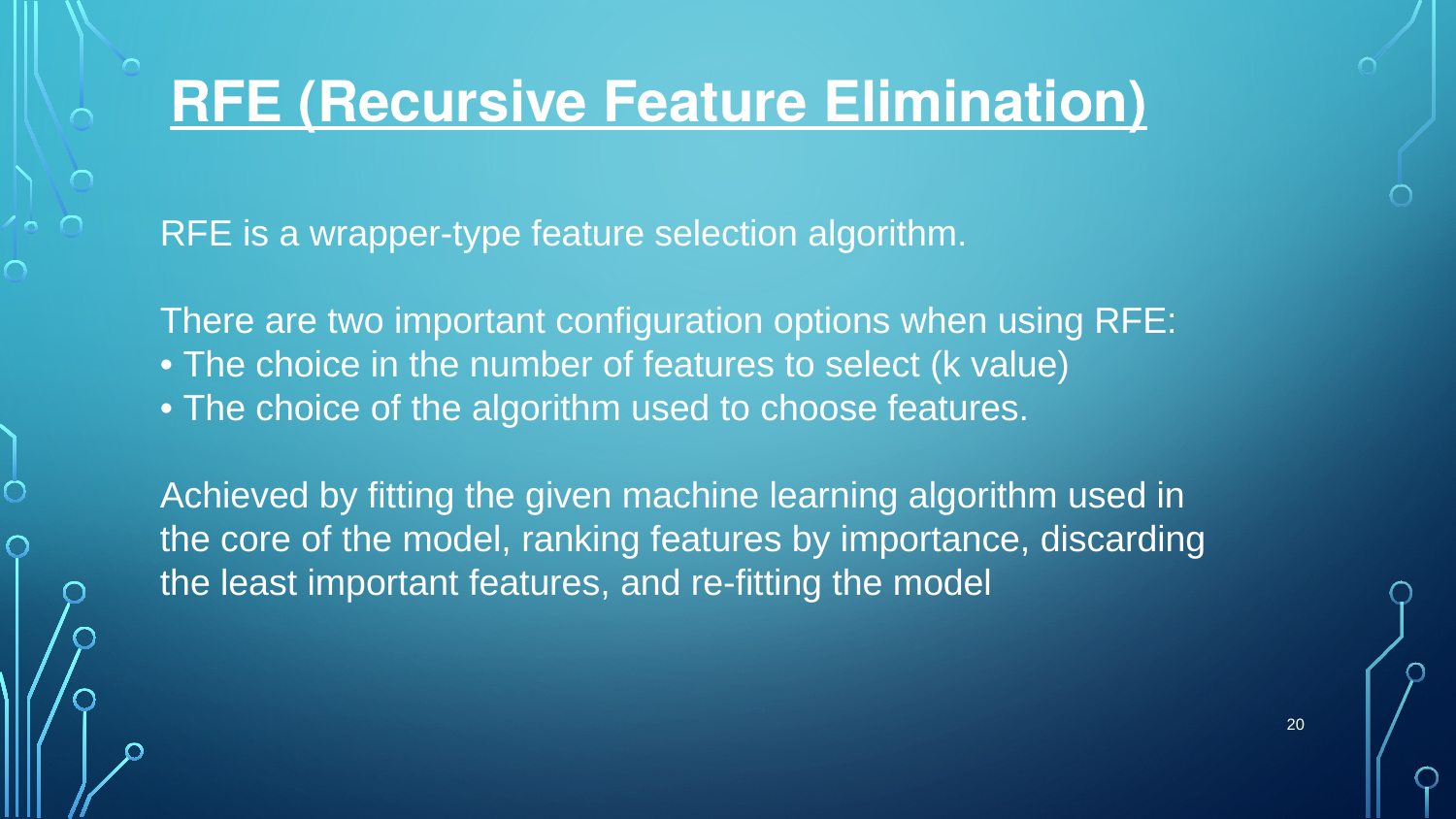

RFE (Recursive Feature Elimination)
RFE is a wrapper-type feature selection algorithm.

There are two important configuration options when using RFE:
• The choice in the number of features to select (k value)
• The choice of the algorithm used to choose features.

Achieved by fitting the given machine learning algorithm used in the core of the model, ranking features by importance, discarding the least important features, and re-fitting the model
20